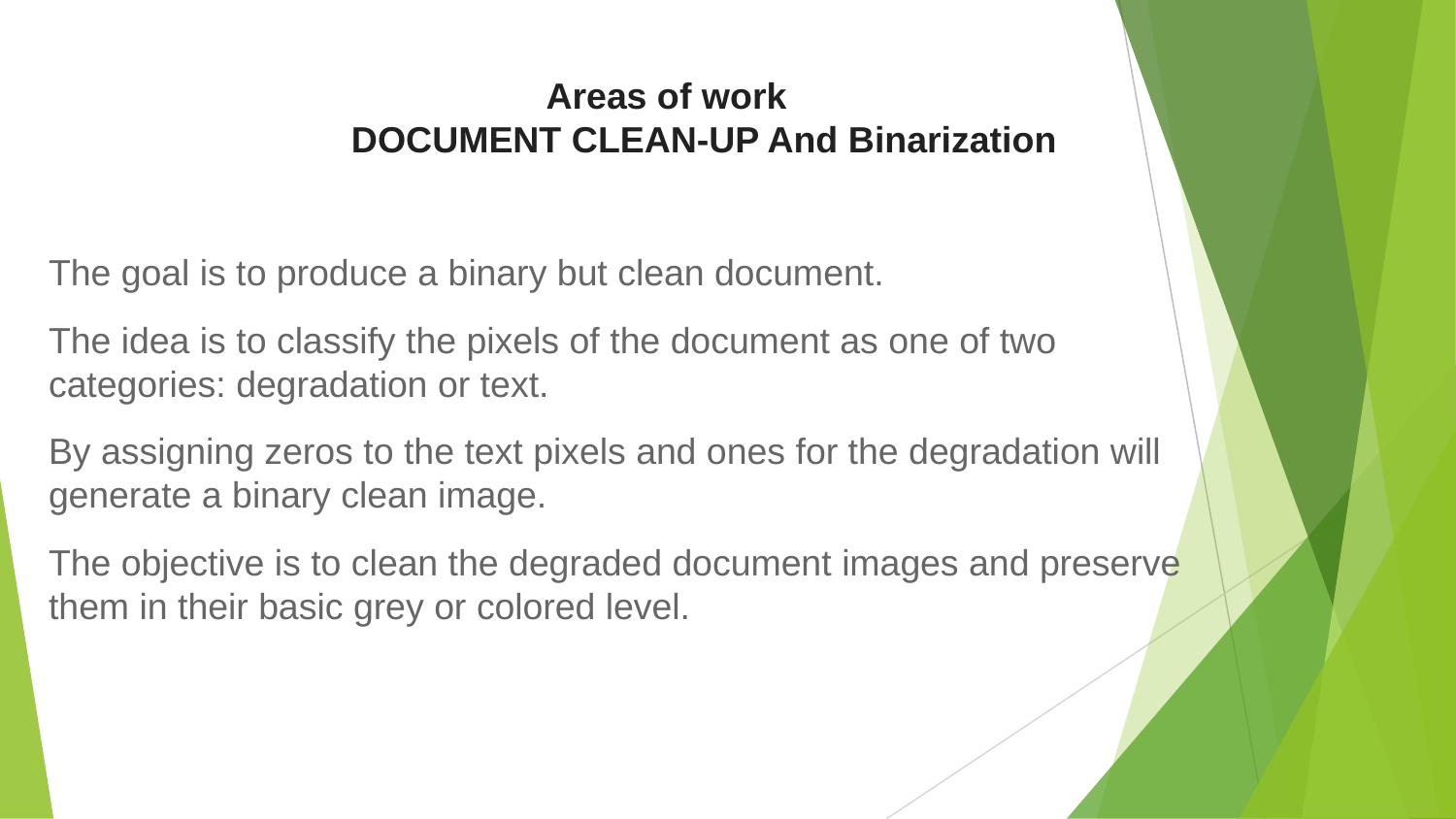

# Areas of work DOCUMENT CLEAN-UP And Binarization
The goal is to produce a binary but clean document.
The idea is to classify the pixels of the document as one of two categories: degradation or text.
By assigning zeros to the text pixels and ones for the degradation will generate a binary clean image.
The objective is to clean the degraded document images and preserve them in their basic grey or colored level.